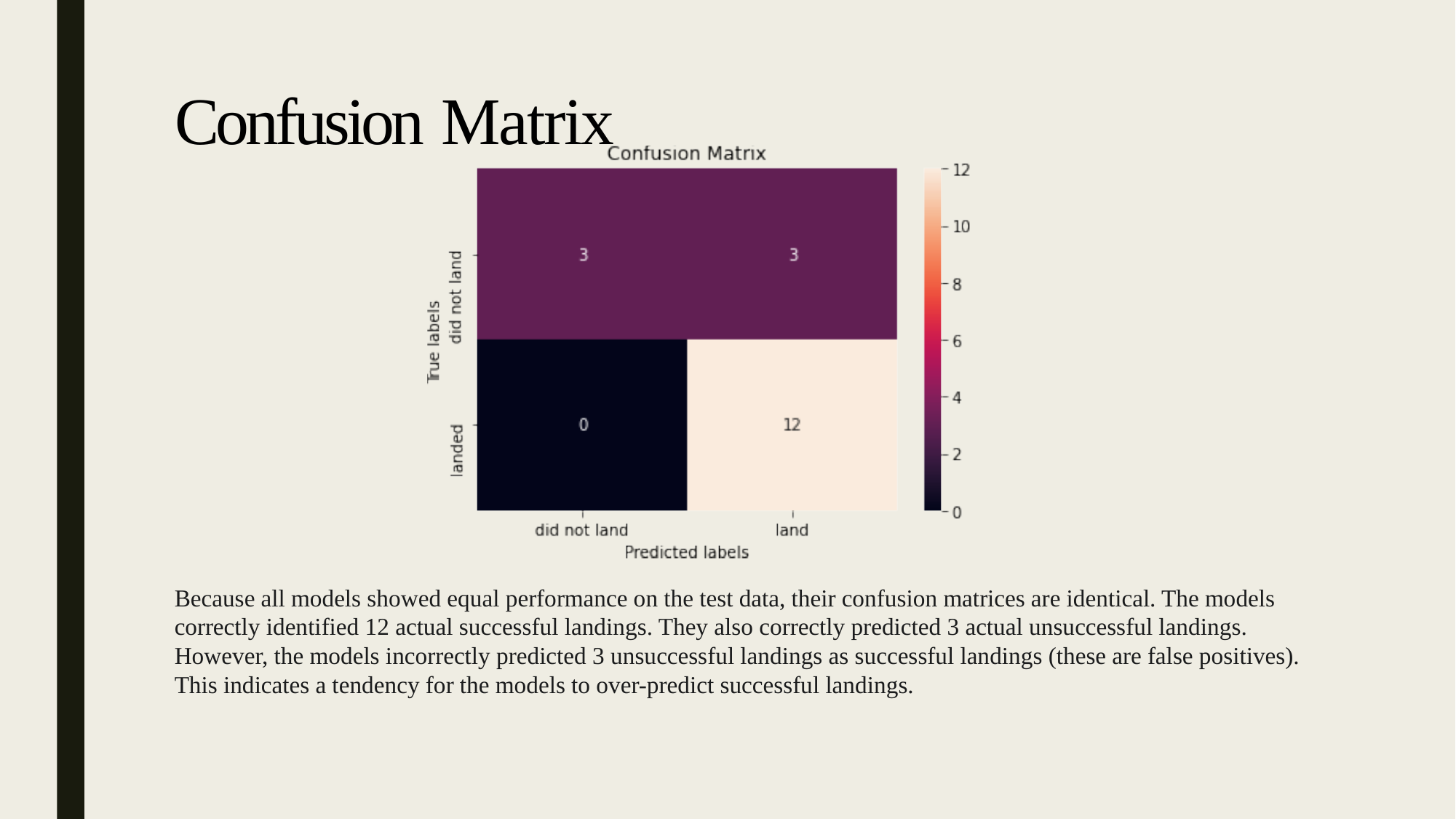

# Confusion Matrix

Because all models showed equal performance on the test data, their confusion matrices are identical. The models correctly identified 12 actual successful landings. They also correctly predicted 3 actual unsuccessful landings. However, the models incorrectly predicted 3 unsuccessful landings as successful landings (these are false positives). This indicates a tendency for the models to over-predict successful landings.